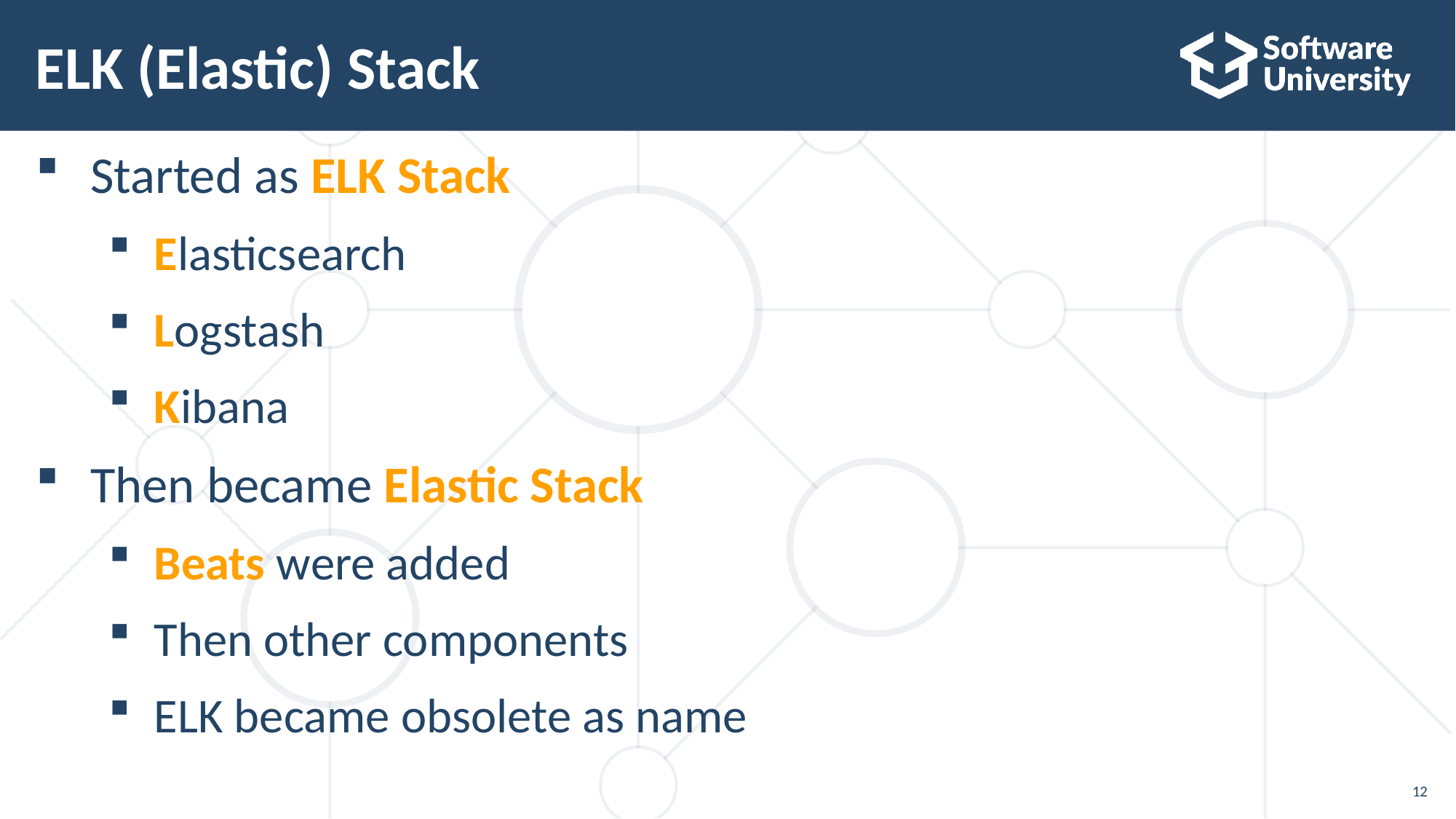

# ELK (Elastic) Stack
Started as ELK Stack
Elasticsearch
Logstash
Kibana
Then became Elastic Stack
Beats were added
Then other components
ELK became obsolete as name
12